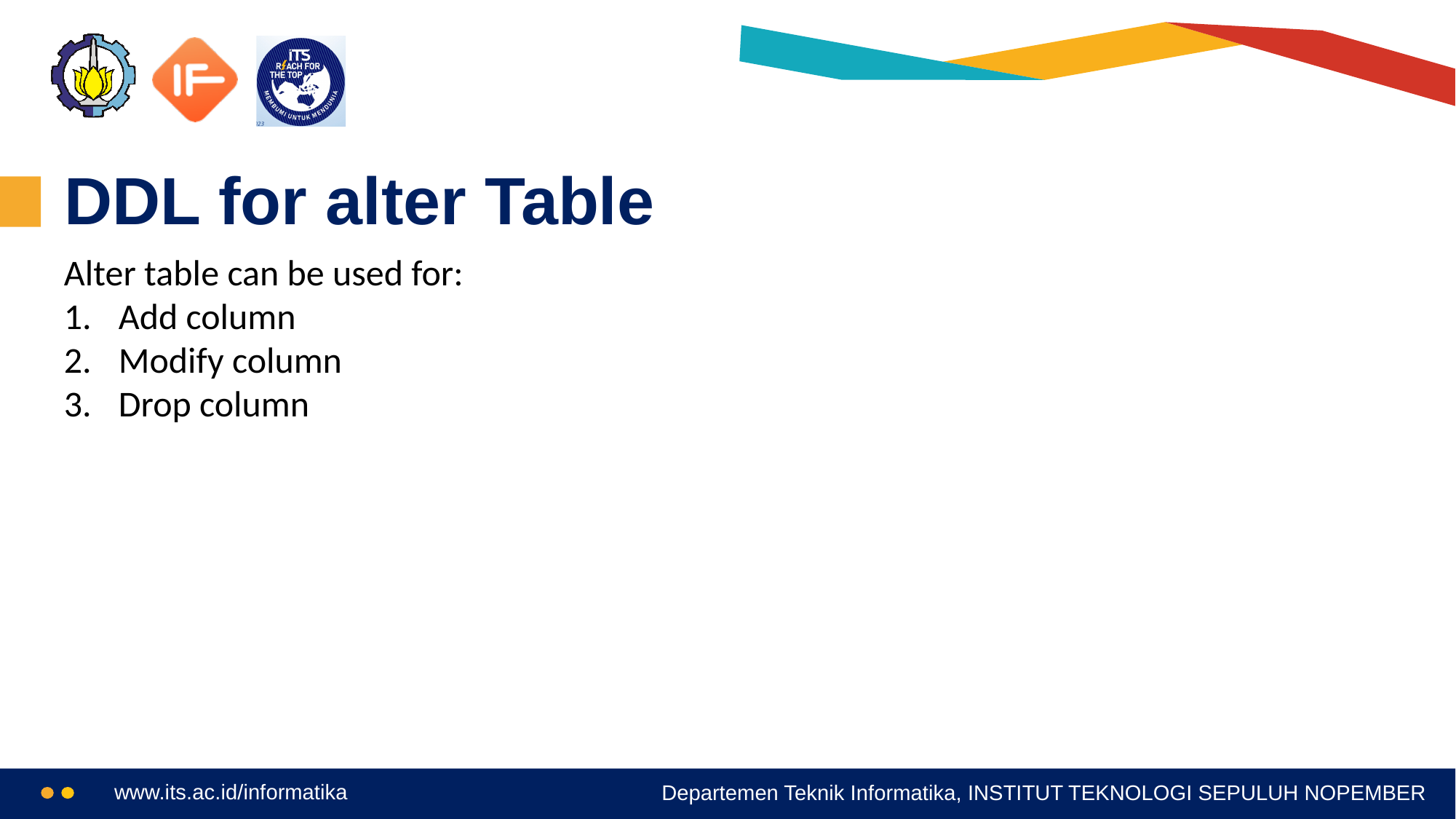

# DDL for alter Table
Alter table can be used for:
Add column
Modify column
Drop column